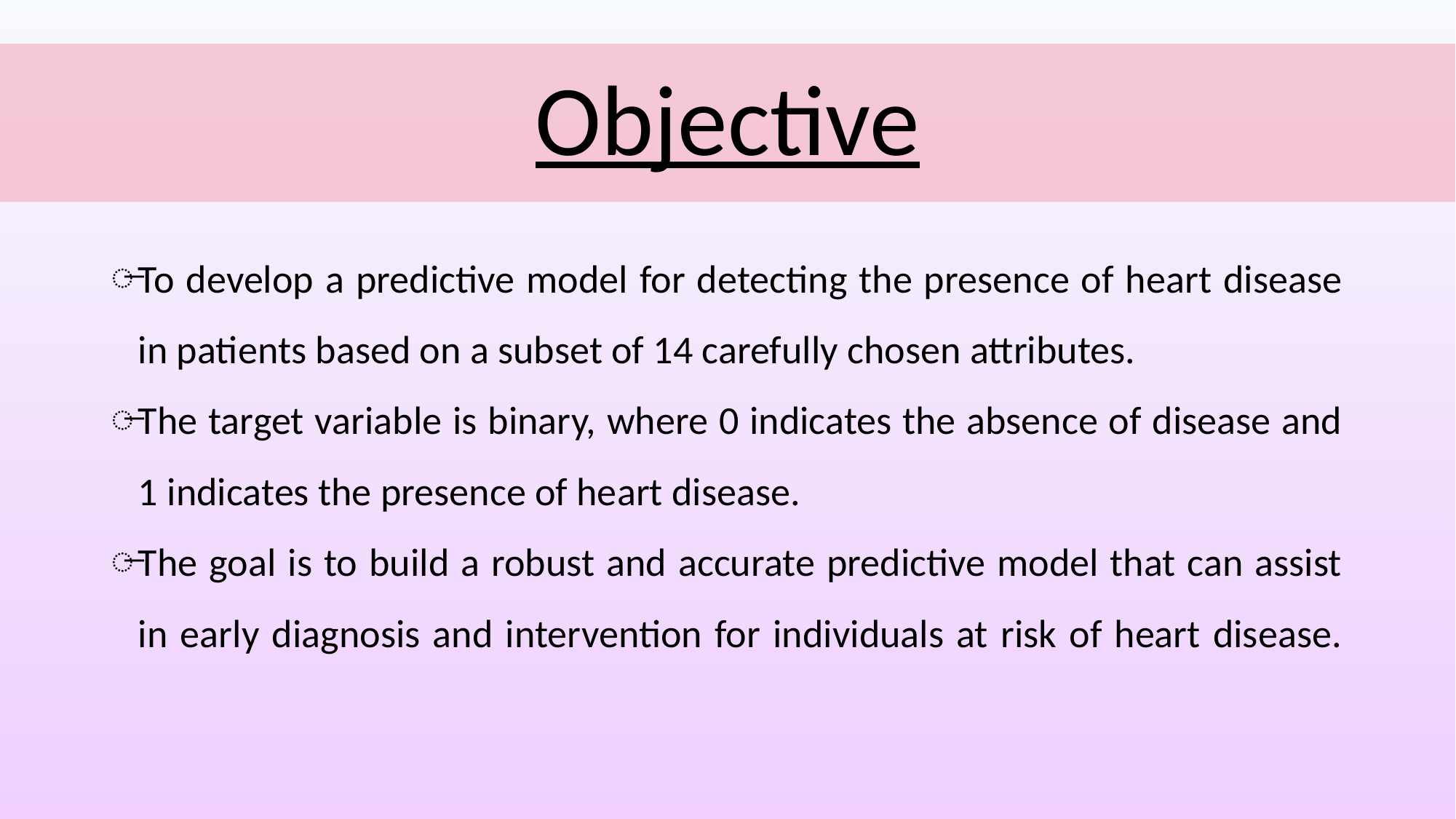

# Objective
To develop a predictive model for detecting the presence of heart disease in patients based on a subset of 14 carefully chosen attributes.
The target variable is binary, where 0 indicates the absence of disease and 1 indicates the presence of heart disease.
The goal is to build a robust and accurate predictive model that can assist in early diagnosis and intervention for individuals at risk of heart disease.